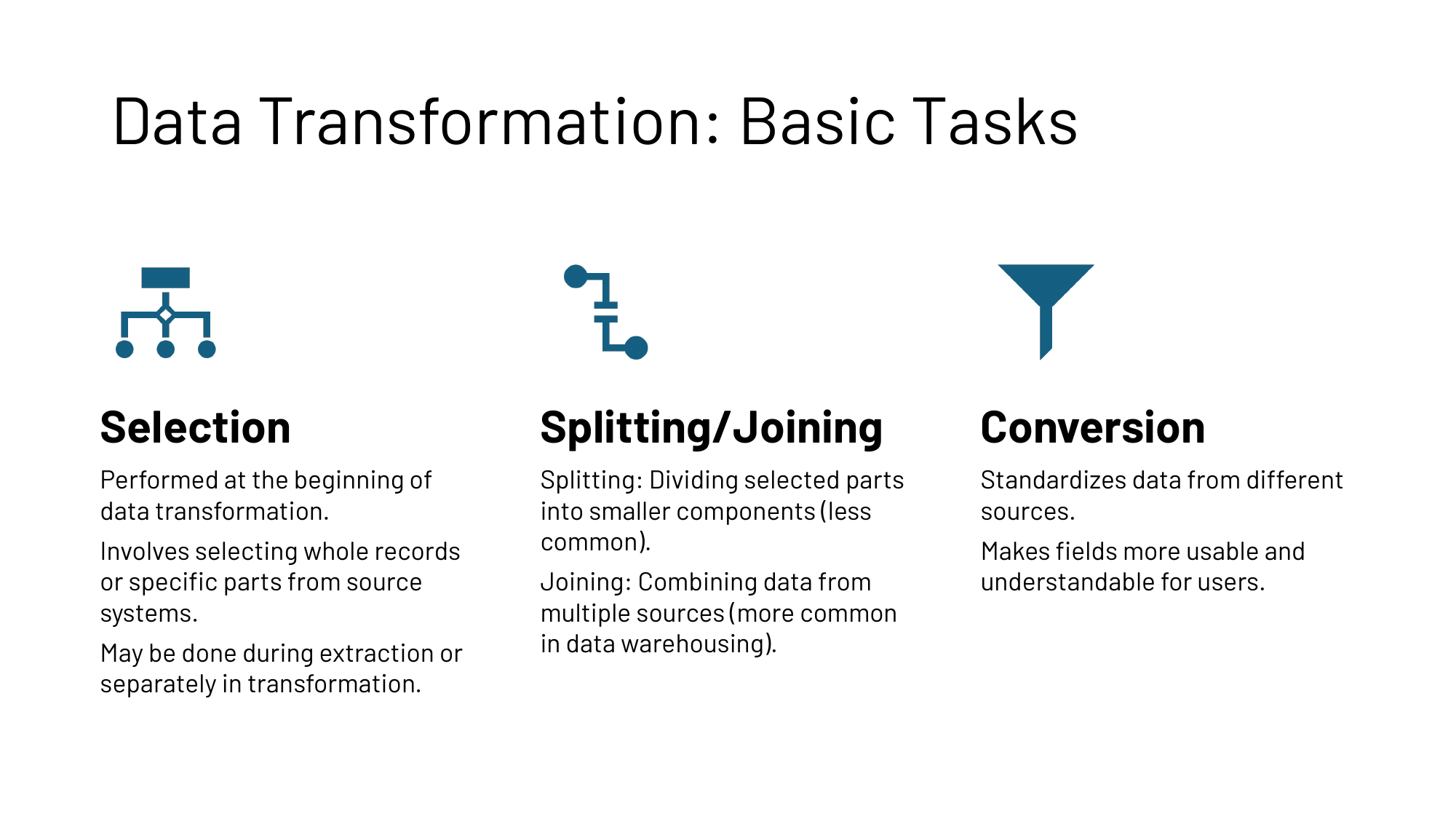

# Data Transformation: Basic Tasks
Selection
Performed at the beginning of data transformation.
Involves selecting whole records or specific parts from source systems.
May be done during extraction or separately in transformation.
Splitting/Joining
Splitting: Dividing selected parts into smaller components (less common).
Joining: Combining data from multiple sources (more common in data warehousing).
Conversion
Standardizes data from different sources.
Makes fields more usable and understandable for users.